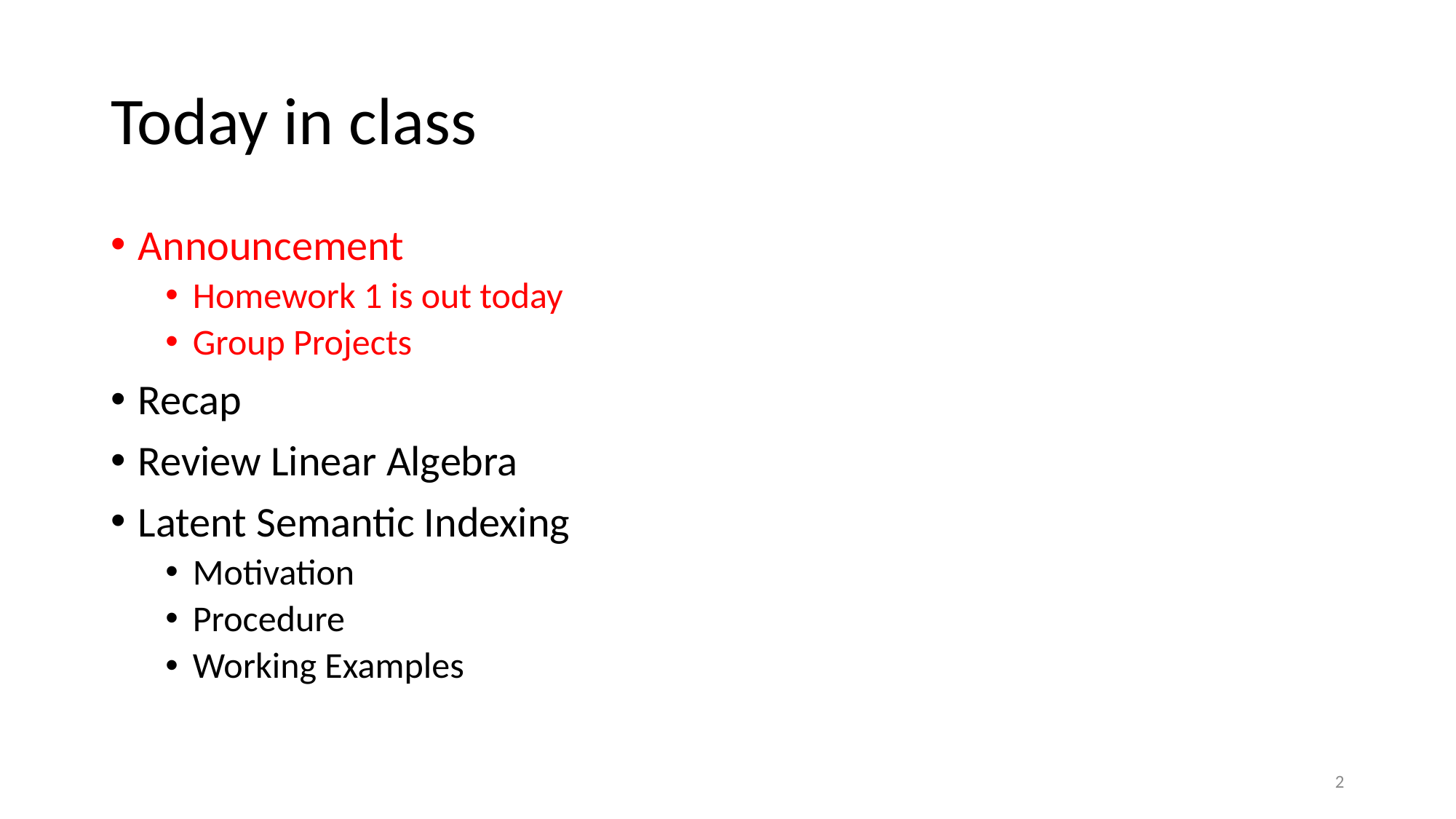

# Today in class
Announcement
Homework 1 is out today
Group Projects
Recap
Review Linear Algebra
Latent Semantic Indexing
Motivation
Procedure
Working Examples
2